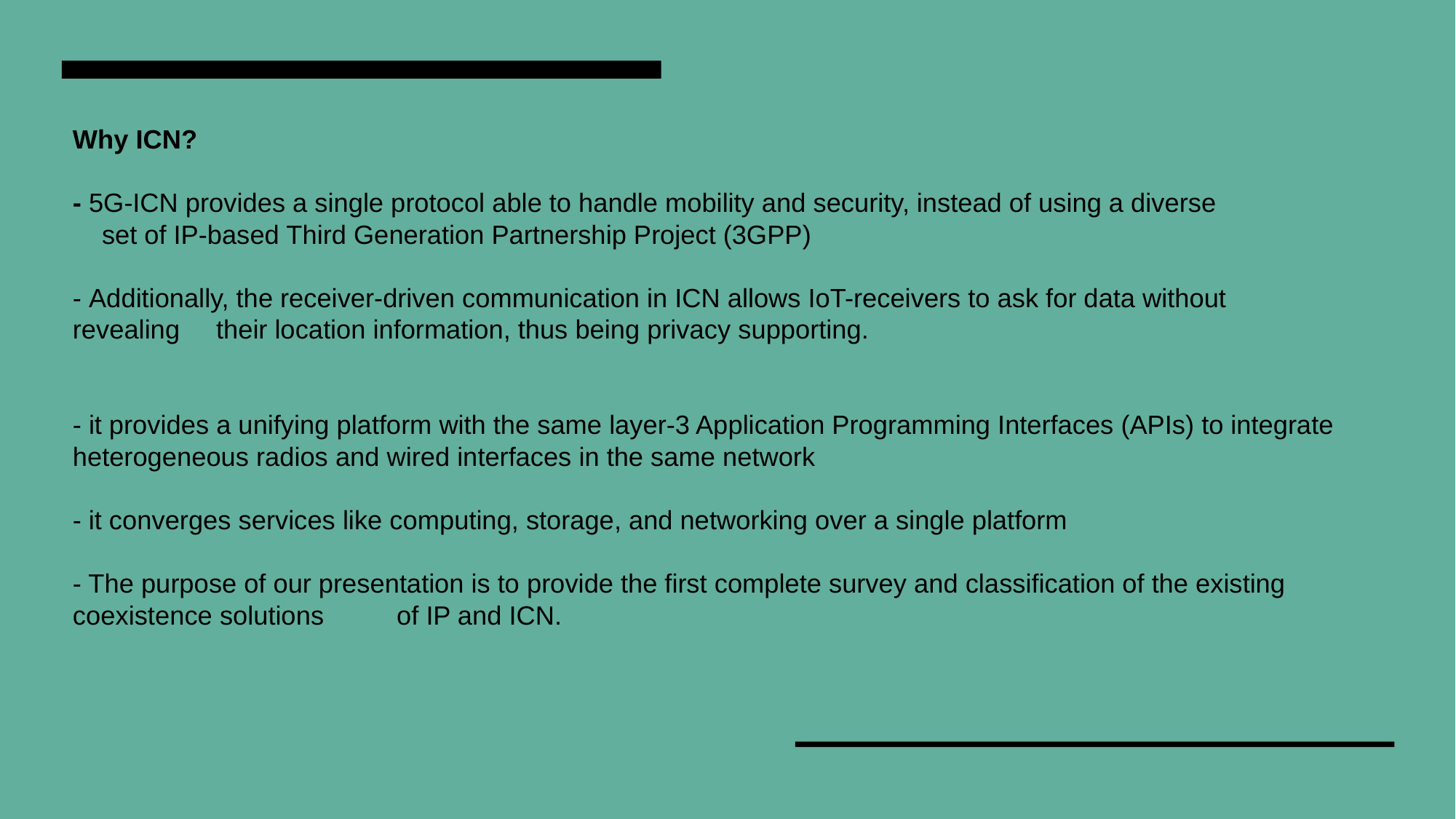

# Why ICN? - 5G-ICN provides a single protocol able to handle mobility and security, instead of using a diverse set of IP-based Third Generation Partnership Project (3GPP) - Additionally, the receiver-driven communication in ICN allows IoT-receivers to ask for data without revealing     their location information, thus being privacy supporting. - it provides a unifying platform with the same layer-3 Application Programming Interfaces (APIs) to integrate heterogeneous radios and wired interfaces in the same network - it converges services like computing, storage, and networking over a single platform - The purpose of our presentation is to provide the first complete survey and classification of the existing coexistence solutions          of IP and ICN.